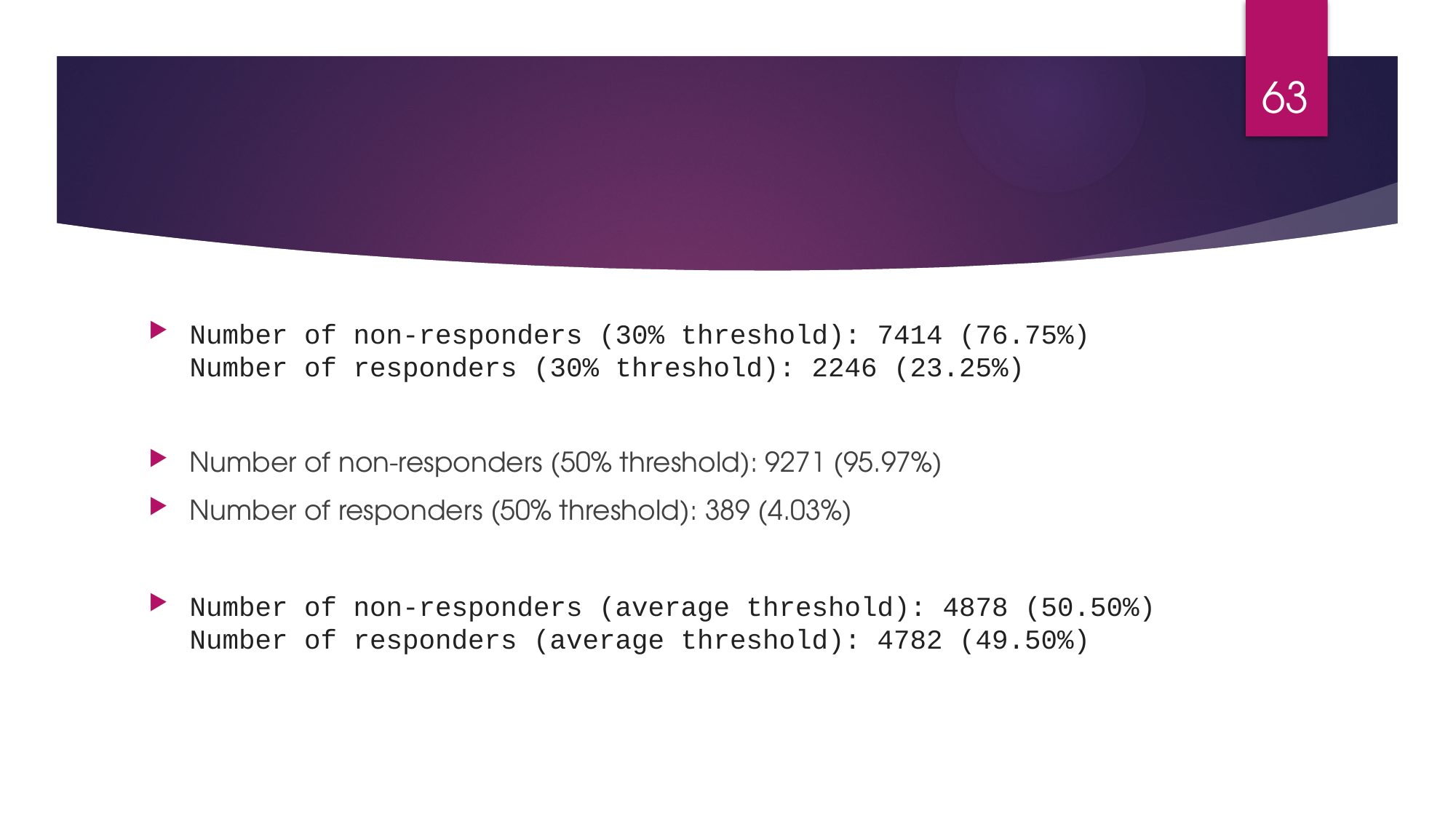

63
#
Number of non-responders (30% threshold): 7414 (76.75%) Number of responders (30% threshold): 2246 (23.25%)

Number of non-responders (50% threshold): 9271 (95.97%)
Number of responders (50% threshold): 389 (4.03%)

Number of non-responders (average threshold): 4878 (50.50%) Number of responders (average threshold): 4782 (49.50%)